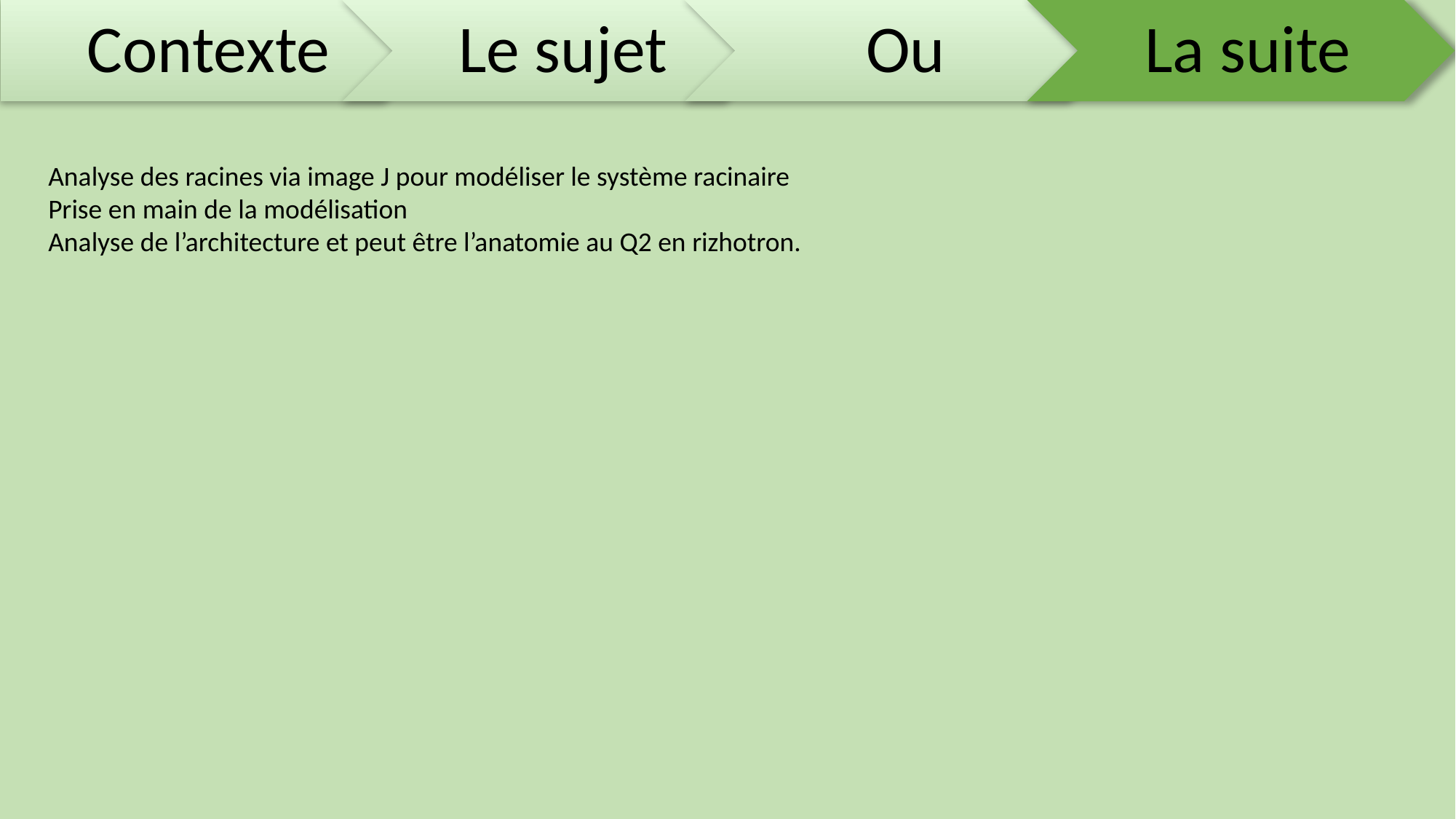

Contexte
Le sujet
Ou
La suite
Analyse des racines via image J pour modéliser le système racinaire
Prise en main de la modélisation
Analyse de l’architecture et peut être l’anatomie au Q2 en rizhotron.